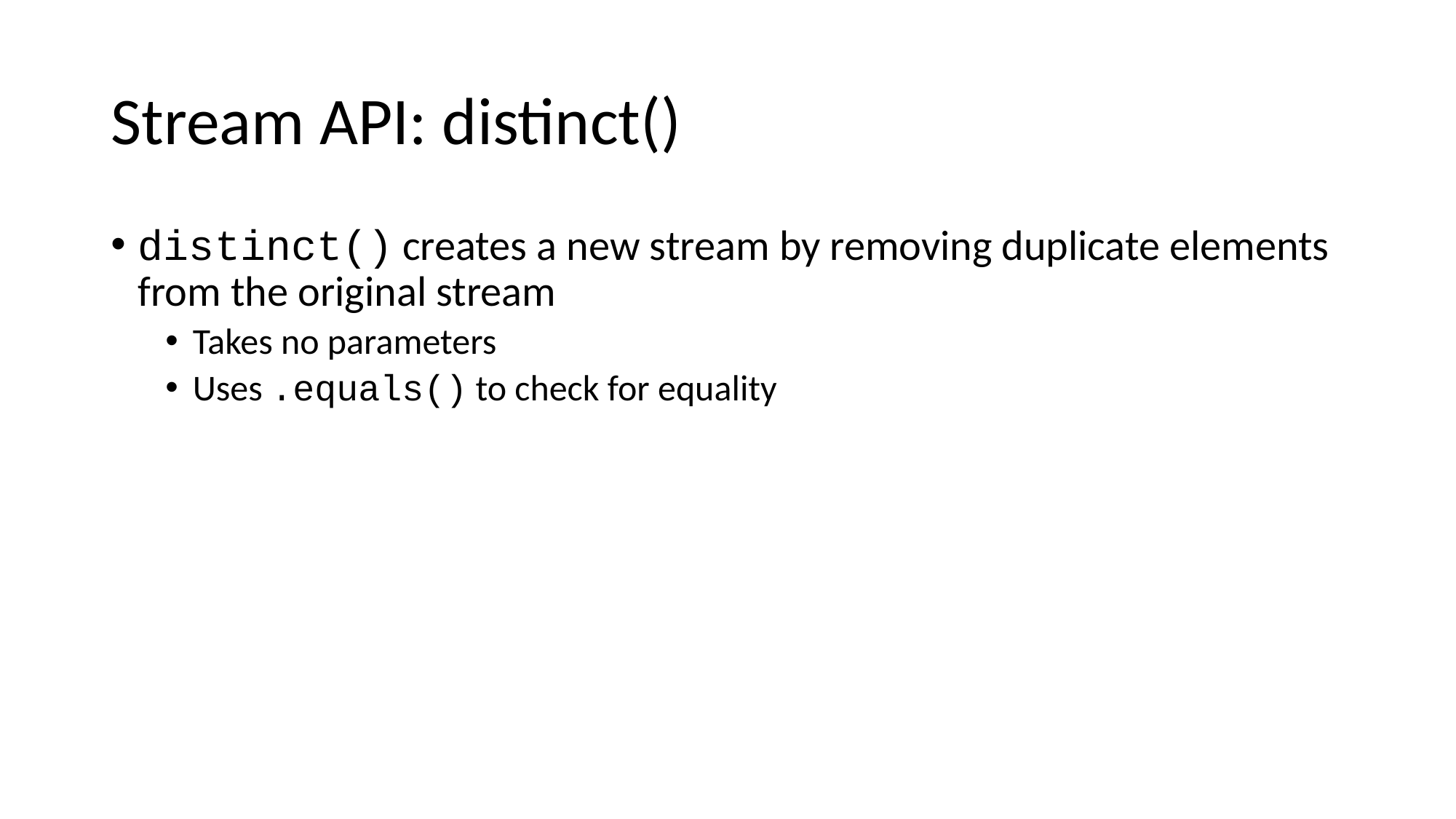

# Stream API: distinct()
distinct() creates a new stream by removing duplicate elements from the original stream
Takes no parameters
Uses .equals() to check for equality